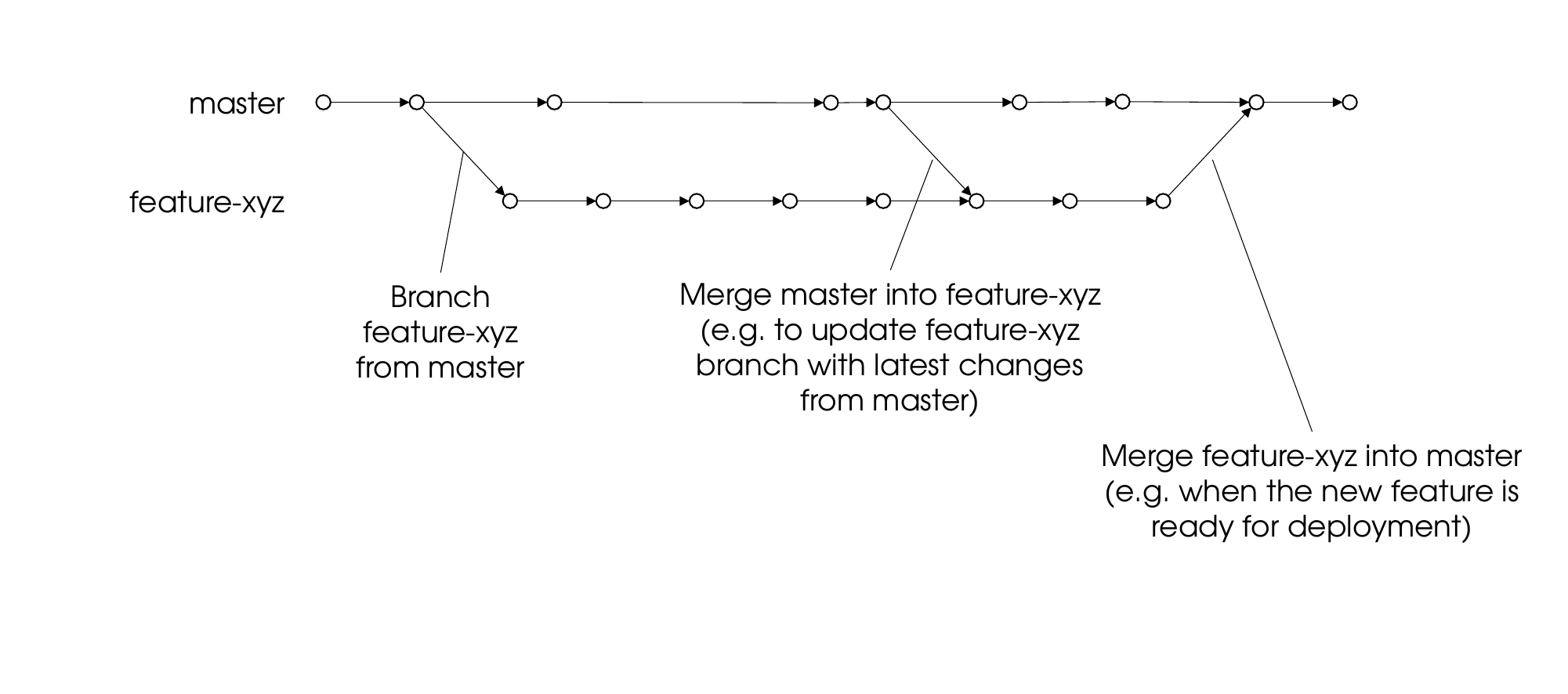

master

feature-xyz

Merge master into feature-xyz (e.g. to update feature-xyz branch with latest changes from master)
Branch feature-xyz from master
Merge feature-xyz into master (e.g. when the new feature is ready for deployment)